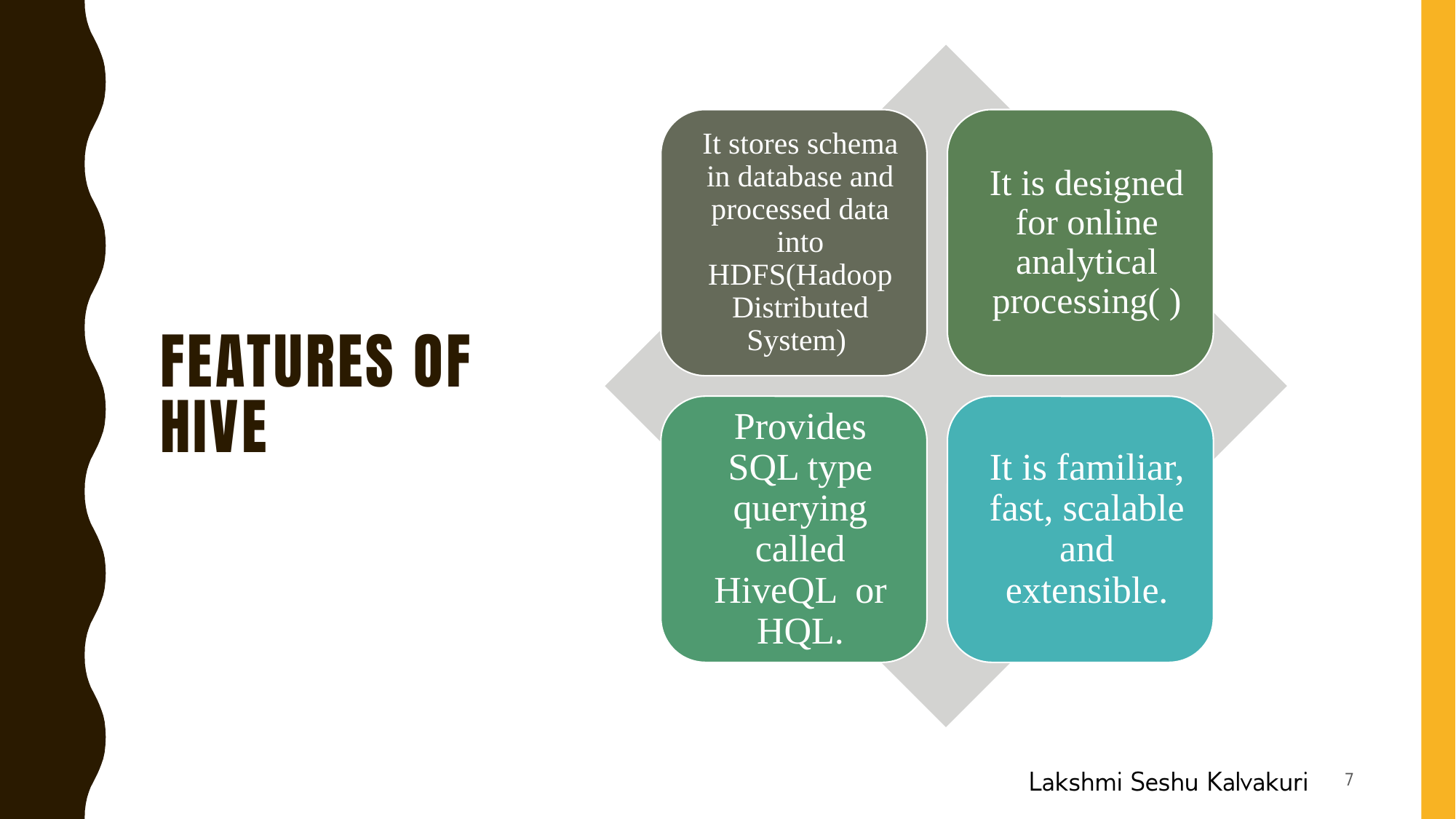

It stores schema in database and processed data into HDFS(Hadoop Distributed System)
It is designed for online analytical processing( )
Provides SQL type querying called HiveQL  or HQL.
It is familiar, fast, scalable and extensible.
# FEATURES OF HIVE
7
Lakshmi Seshu Kalvakuri